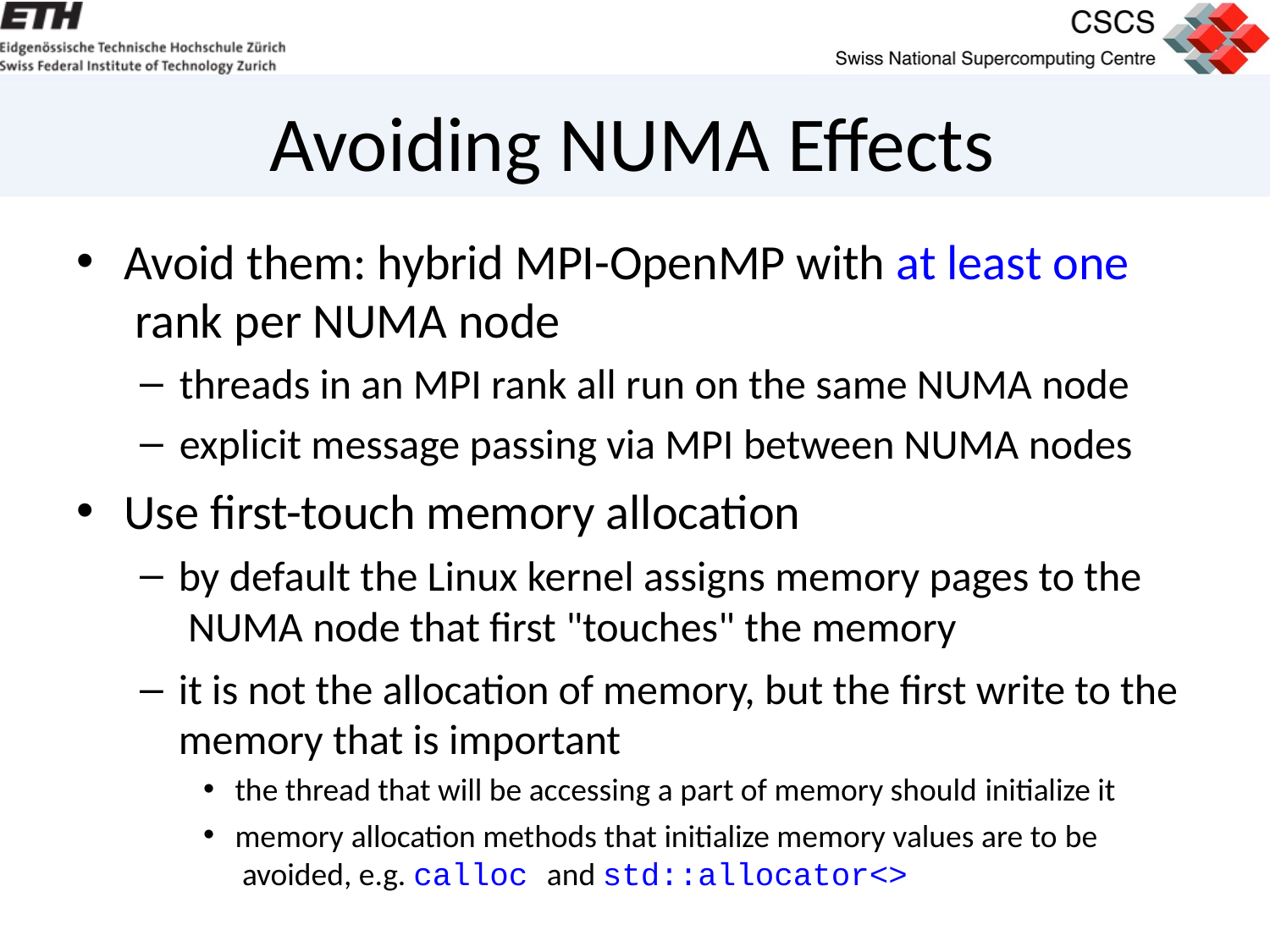

# Avoiding NUMA Eﬀects
Avoid them: hybrid MPI-OpenMP with at least one  rank per NUMA node
threads in an MPI rank all run on the same NUMA node
explicit message passing via MPI between NUMA nodes
Use ﬁrst-touch memory allocation
by default the Linux kernel assigns memory pages to the  NUMA node that ﬁrst "touches" the memory
it is not the allocation of memory, but the ﬁrst write to the  memory that is important
the thread that will be accessing a part of memory should initialize it
memory allocation methods that initialize memory values are to be  avoided, e.g. calloc and std::allocator<>